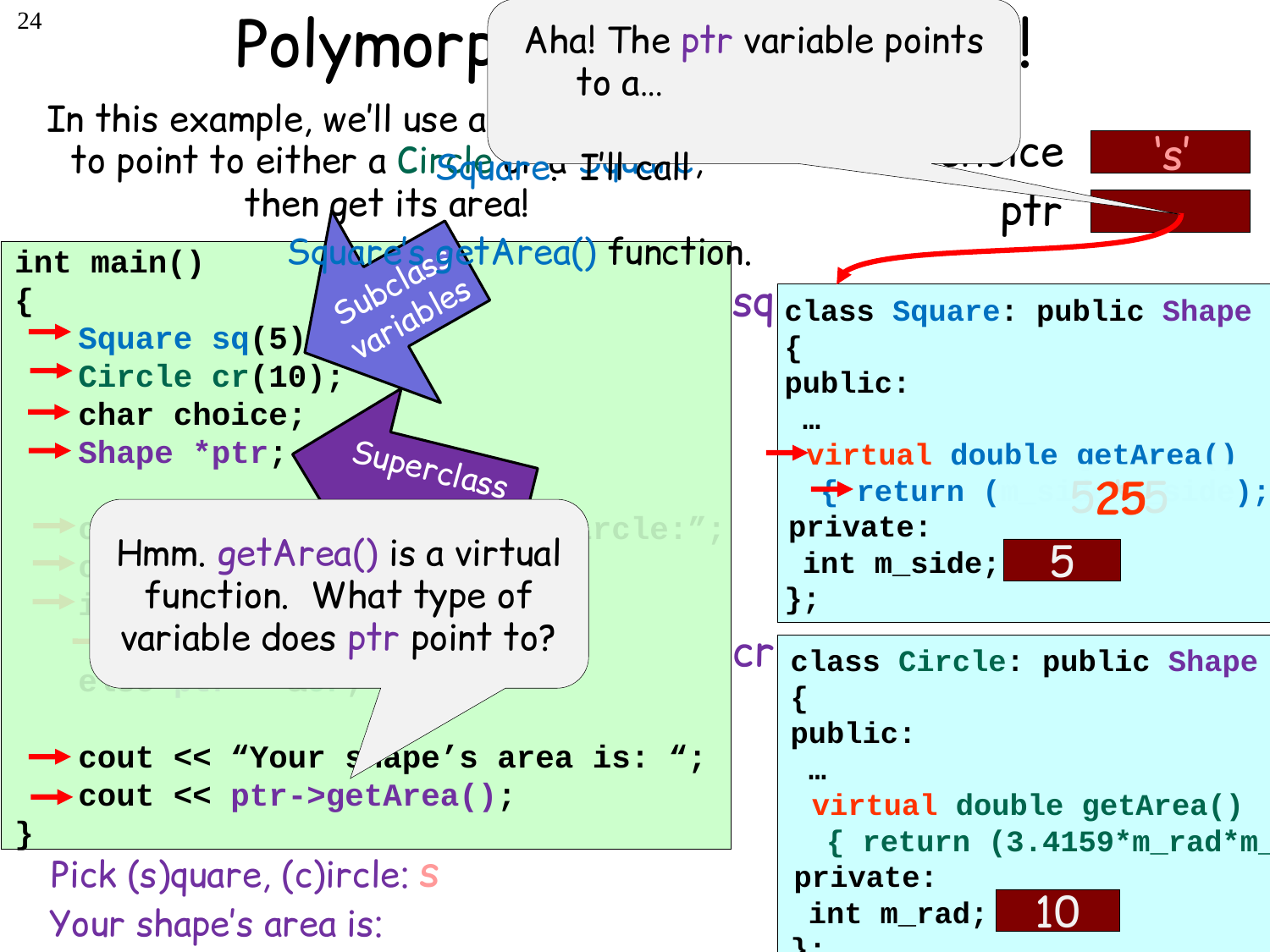

# Polymorphism and Pointers!
24
Aha! The ptr variable points to a… Square.  I’ll call Square’s getArea function.
In this example, we’ll use a Shape pointer to point to either a Circle or a Square, then get its area!
choice

‘s’
                          Square.  I’ll call
            Square’s getArea() function.

ptr

Subclass
variables
int main()
{
	Square sq(5);
	Circle cr(10);
            char choice;
	Shape *ptr;

	cout << “Pick (s)quare,(c)ircle:”;
	cin >> choice;
	if (choice == ‘s’)
	  ptr = &sq;
	else ptr = &cr;

  	cout << “Your shape’s area is: “;
	cout << ptr->getArea();
}

    sq

class Square: public Shape
{
public:
 …
  virtual double getArea()
  { return (m_side*m_side); }
 private:
 int m_side;
};
5

Superclass
   Pointer

5 * 5
25
25

Hmm. getArea() is a virtual function.  What type of variable does ptr point to?

    cr

class Circle: public Shape
{
public:
 …
  virtual double getArea()
  { return (3.4159*m_rad*m_rad); }
 private:
 int m_rad;
};
10

s
Pick (s)quare, (c)ircle:
Your shape’s area is: